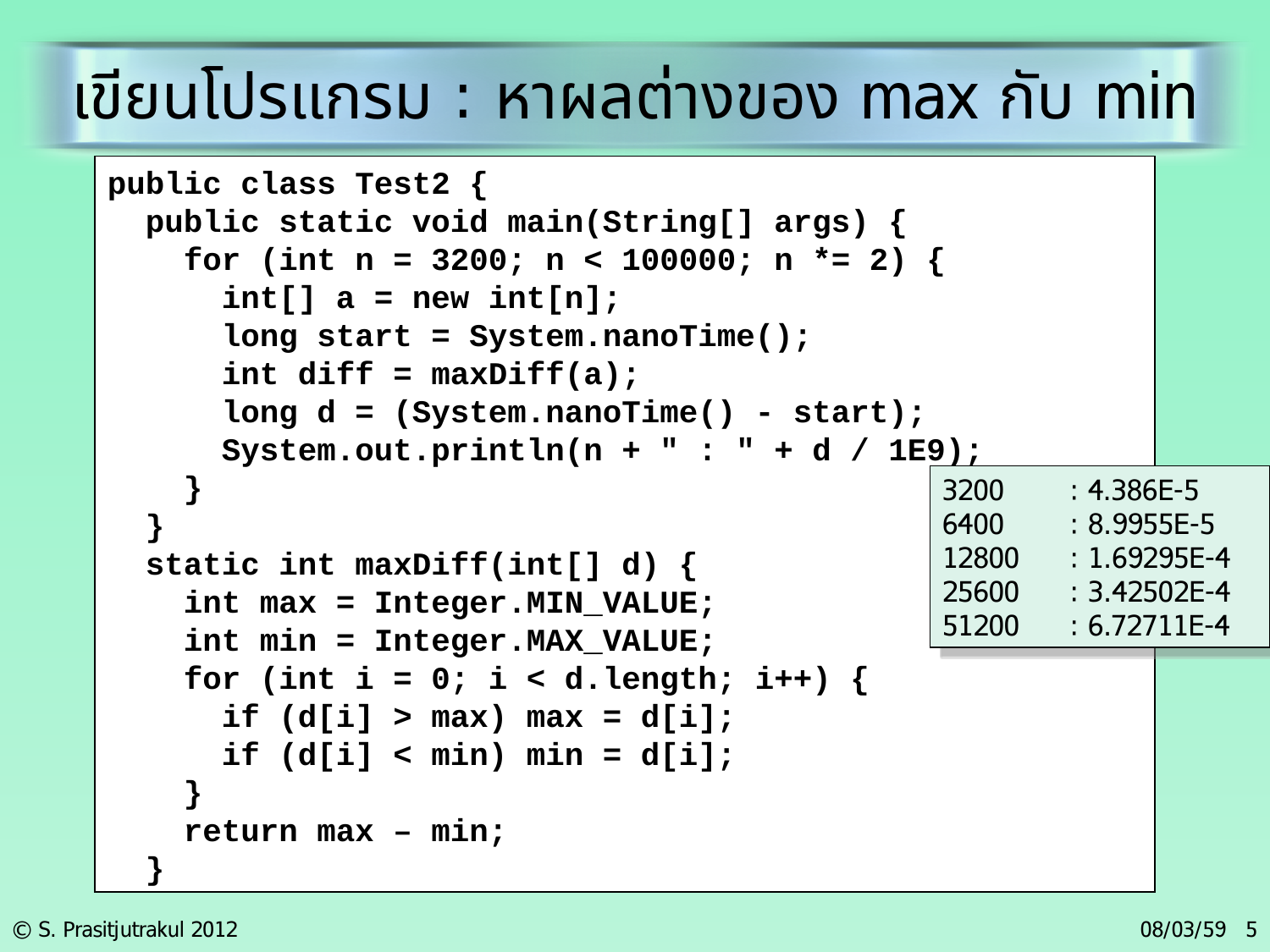

# เขียนโปรแกรม : หาผลต่างของ max กับ min
public class Test2 {
  public static void main(String[] args) {
    for (int n = 3200; n < 100000; n *= 2) {
      int[] a = new int[n];
      long start = System.nanoTime();
      int diff = maxDiff(a);
      long d = (System.nanoTime() - start);
      System.out.println(n + " : " + d / 1E9);
    }
  }
  static int maxDiff(int[] d) {
    int max = Integer.MIN_VALUE;
    int min = Integer.MAX_VALUE;
    for (int i = 0; i < d.length; i++) {
      if (d[i] > max) max = d[i];
      if (d[i] < min) min = d[i];
    }
    return max – min;
  }
3200 	: 4.386E-5
6400 	: 8.9955E-5
12800 	: 1.69295E-4
25600 	: 3.42502E-4
51200 	: 6.72711E-4